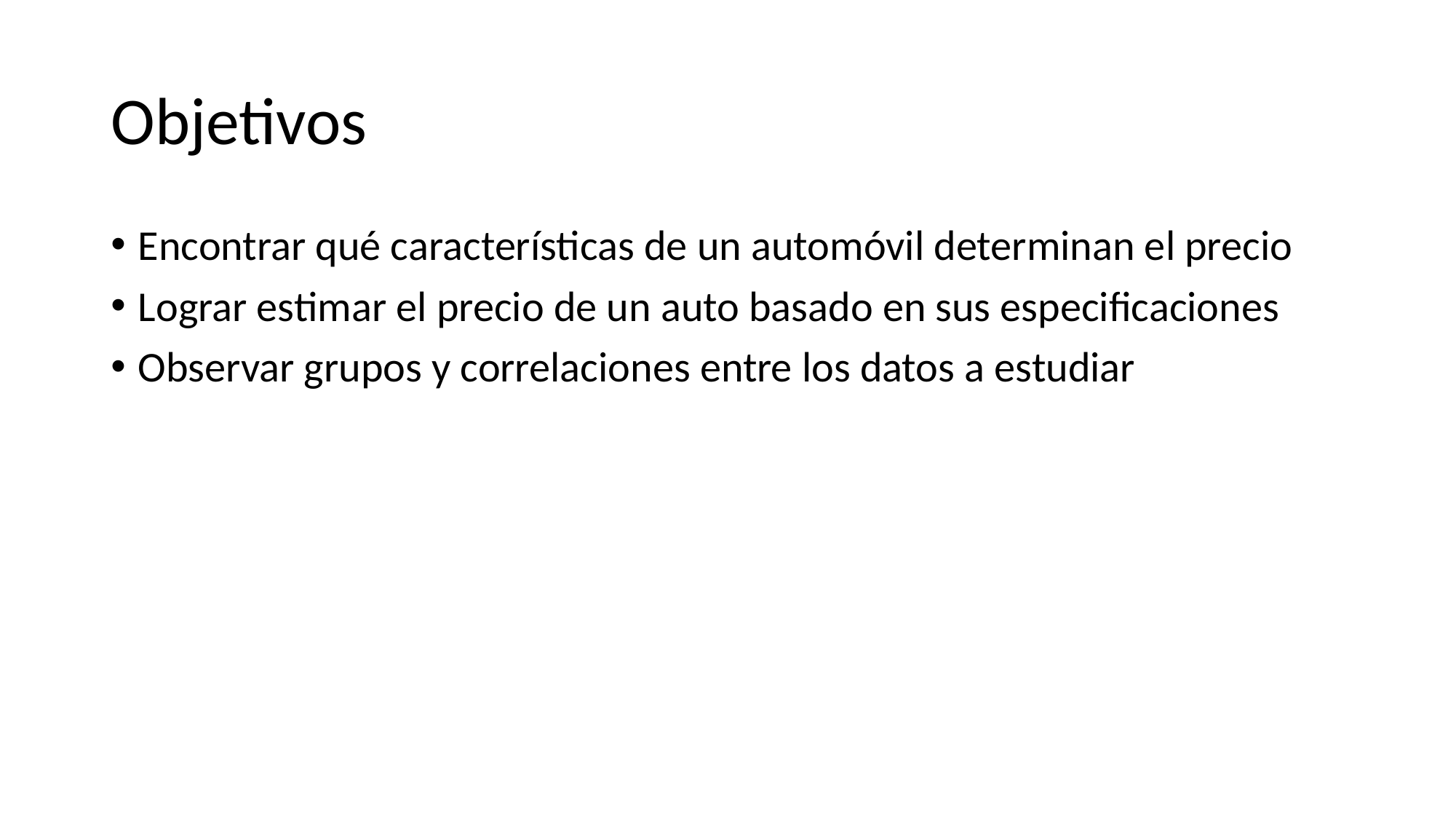

# Objetivos
Encontrar qué características de un automóvil determinan el precio
Lograr estimar el precio de un auto basado en sus especificaciones
Observar grupos y correlaciones entre los datos a estudiar